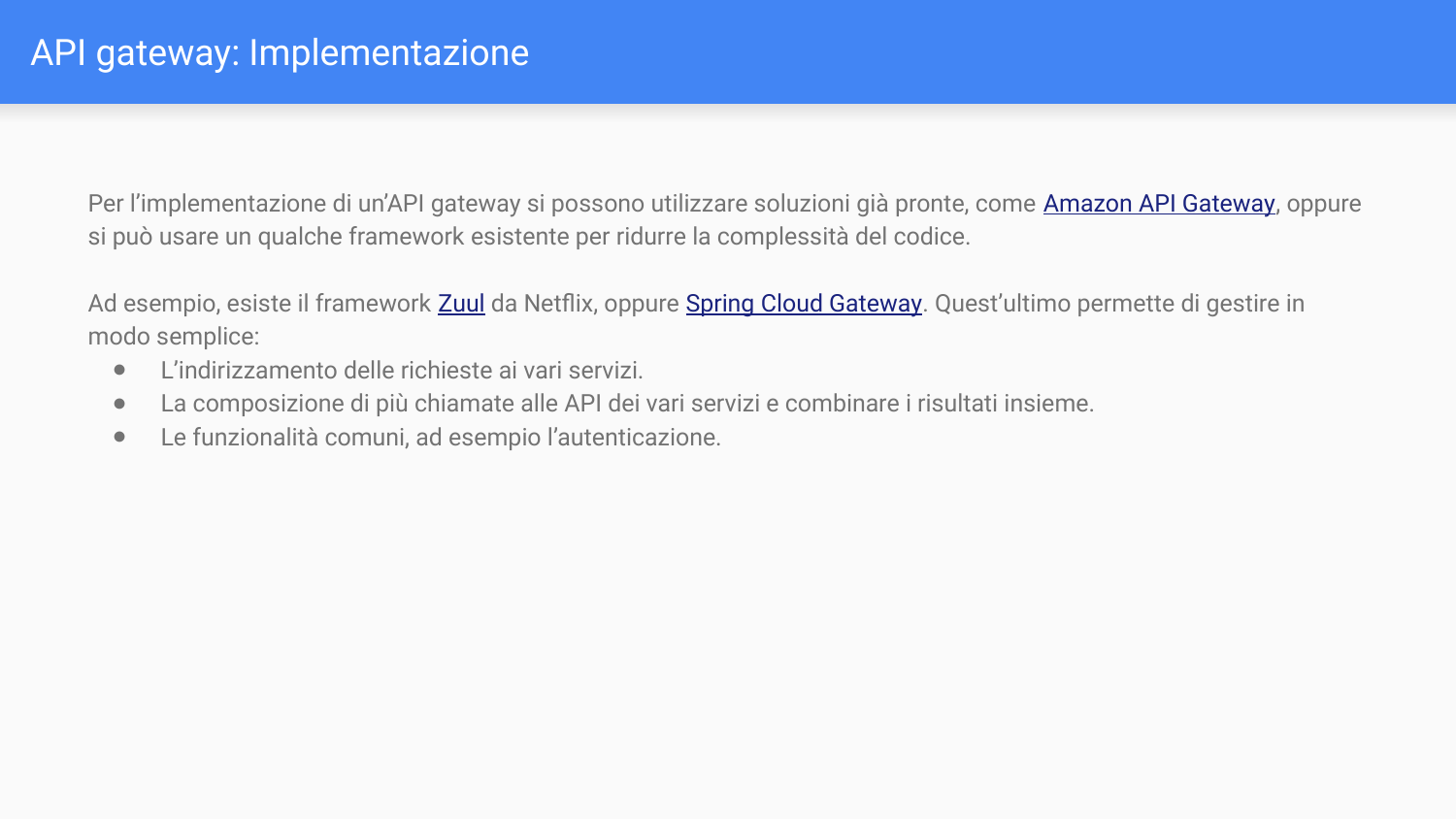

# API gateway: Implementazione
Per l’implementazione di un’API gateway si possono utilizzare soluzioni già pronte, come Amazon API Gateway, oppure si può usare un qualche framework esistente per ridurre la complessità del codice.

Ad esempio, esiste il framework Zuul da Netflix, oppure Spring Cloud Gateway. Quest’ultimo permette di gestire in modo semplice:
L’indirizzamento delle richieste ai vari servizi.
La composizione di più chiamate alle API dei vari servizi e combinare i risultati insieme.
Le funzionalità comuni, ad esempio l’autenticazione.